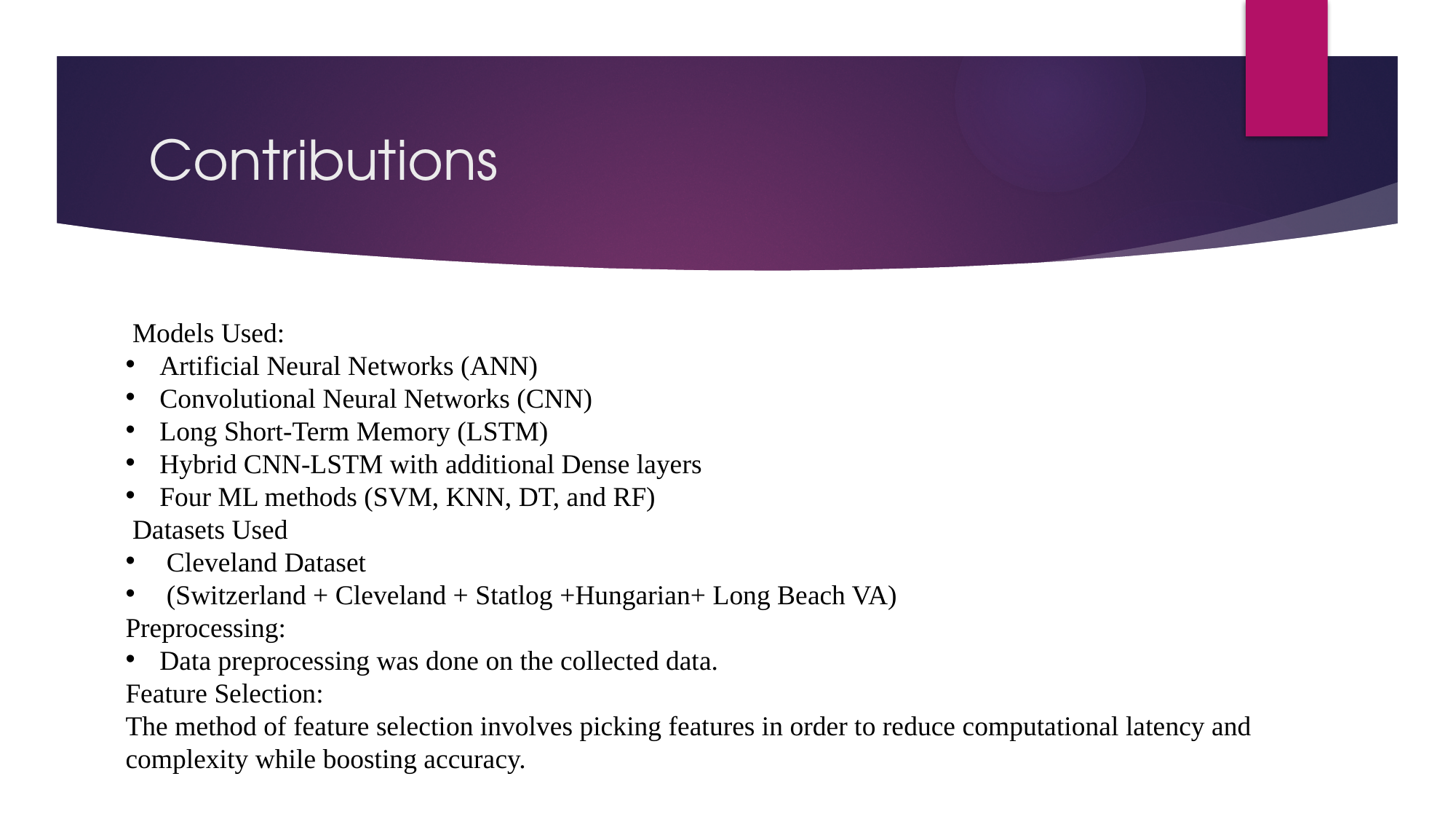

# Contributions
 Models Used:
Artificial Neural Networks (ANN)
Convolutional Neural Networks (CNN)
Long Short-Term Memory (LSTM)
Hybrid CNN-LSTM with additional Dense layers
Four ML methods (SVM, KNN, DT, and RF)
 Datasets Used
 Cleveland Dataset
 (Switzerland + Cleveland + Statlog +Hungarian+ Long Beach VA)
Preprocessing:
Data preprocessing was done on the collected data.
Feature Selection:
The method of feature selection involves picking features in order to reduce computational latency and complexity while boosting accuracy.